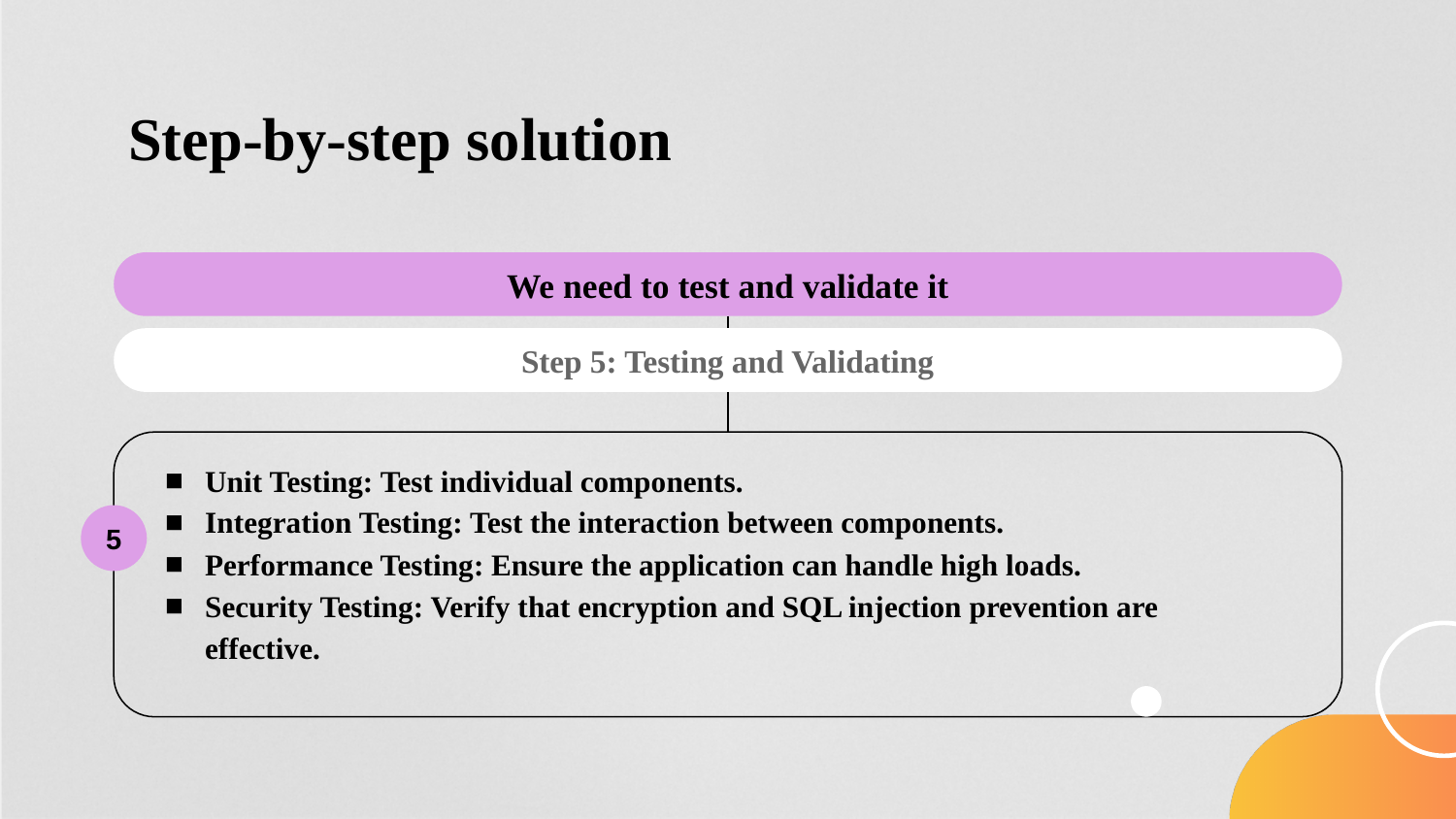

# Step-by-step solution
We need to test and validate it
Step 5: Testing and Validating
Unit Testing: Test individual components.
Integration Testing: Test the interaction between components.
Performance Testing: Ensure the application can handle high loads.
Security Testing: Verify that encryption and SQL injection prevention are effective.

5